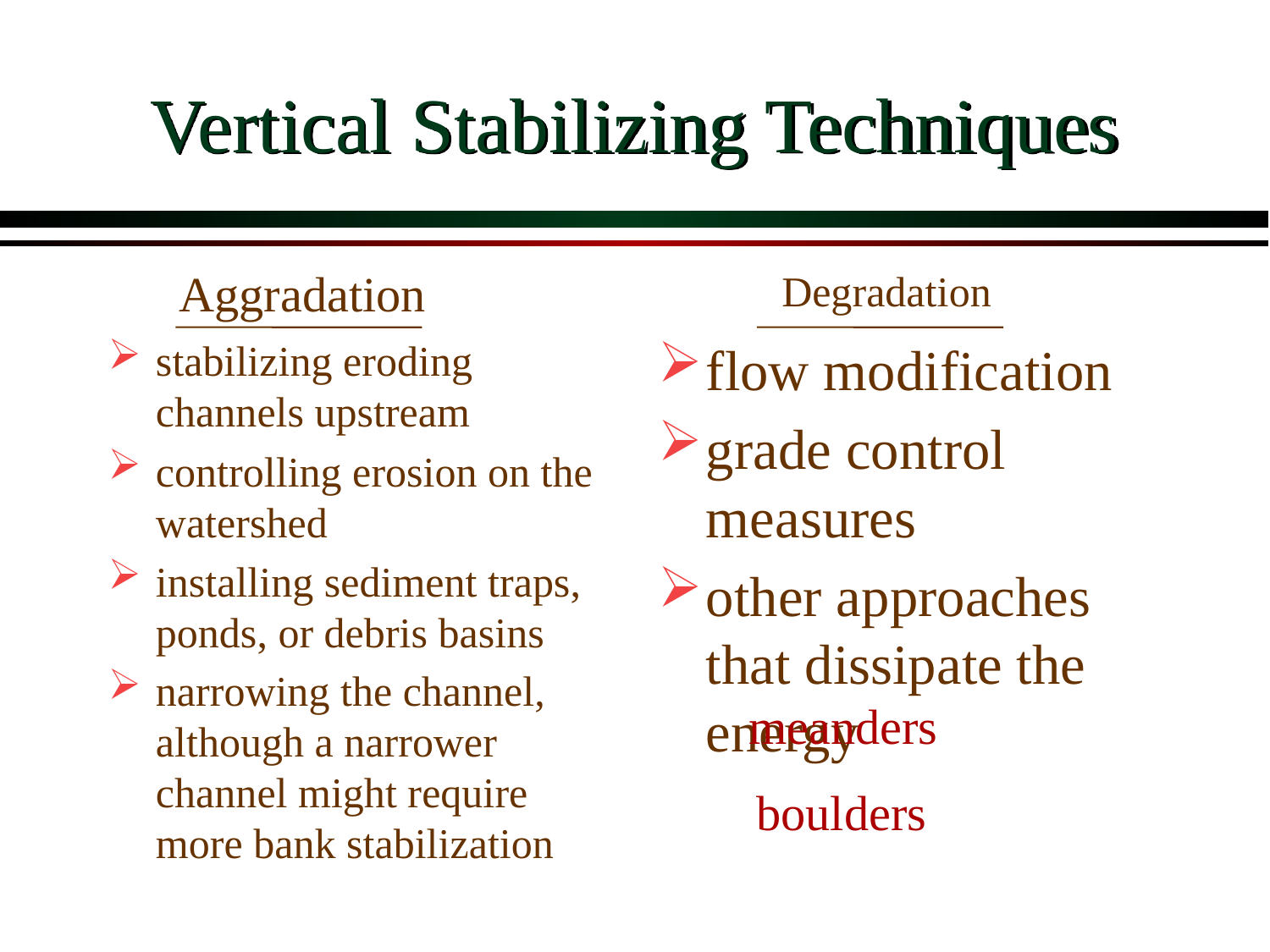

# Vertical Stabilizing Techniques
Aggradation
Degradation

stabilizing eroding channels upstream
controlling erosion on the watershed
installing sediment traps, ponds, or debris basins
narrowing the channel, although a narrower channel might require more bank stabilization
flow modification
grade control measures
other approaches that dissipate the energy
meanders
boulders